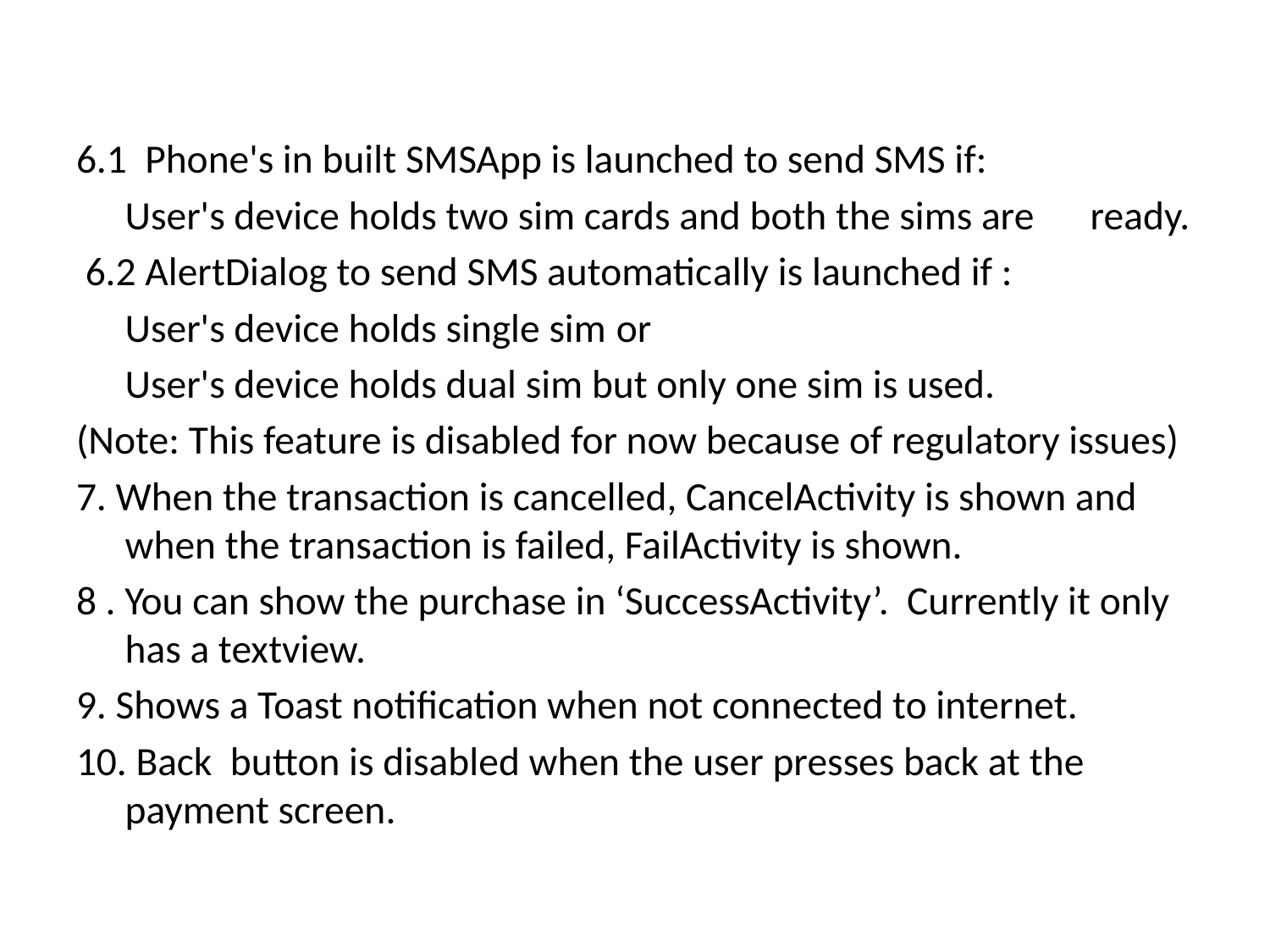

6.1  Phone's in built SMSApp is launched to send SMS if:
    		User's device holds two sim cards and both the sims are 	ready.
 6.2 AlertDialog to send SMS automatic​ally is launched if :
    		User's device holds single sim or
    		User's device holds dual sim but only one sim is used.
(Note: This feature is disabled for now because of regulatory issues)
7. When the transaction is cancelled, CancelActivity is shown and when the transaction is failed, FailActivity is shown.
8 . You can show the purchase in ‘SuccessActivity’.  Currently it only has a textview.
9. Shows a Toast notification when not connected to internet.
10. Back  button is disabled when the user presses back at the payment screen.